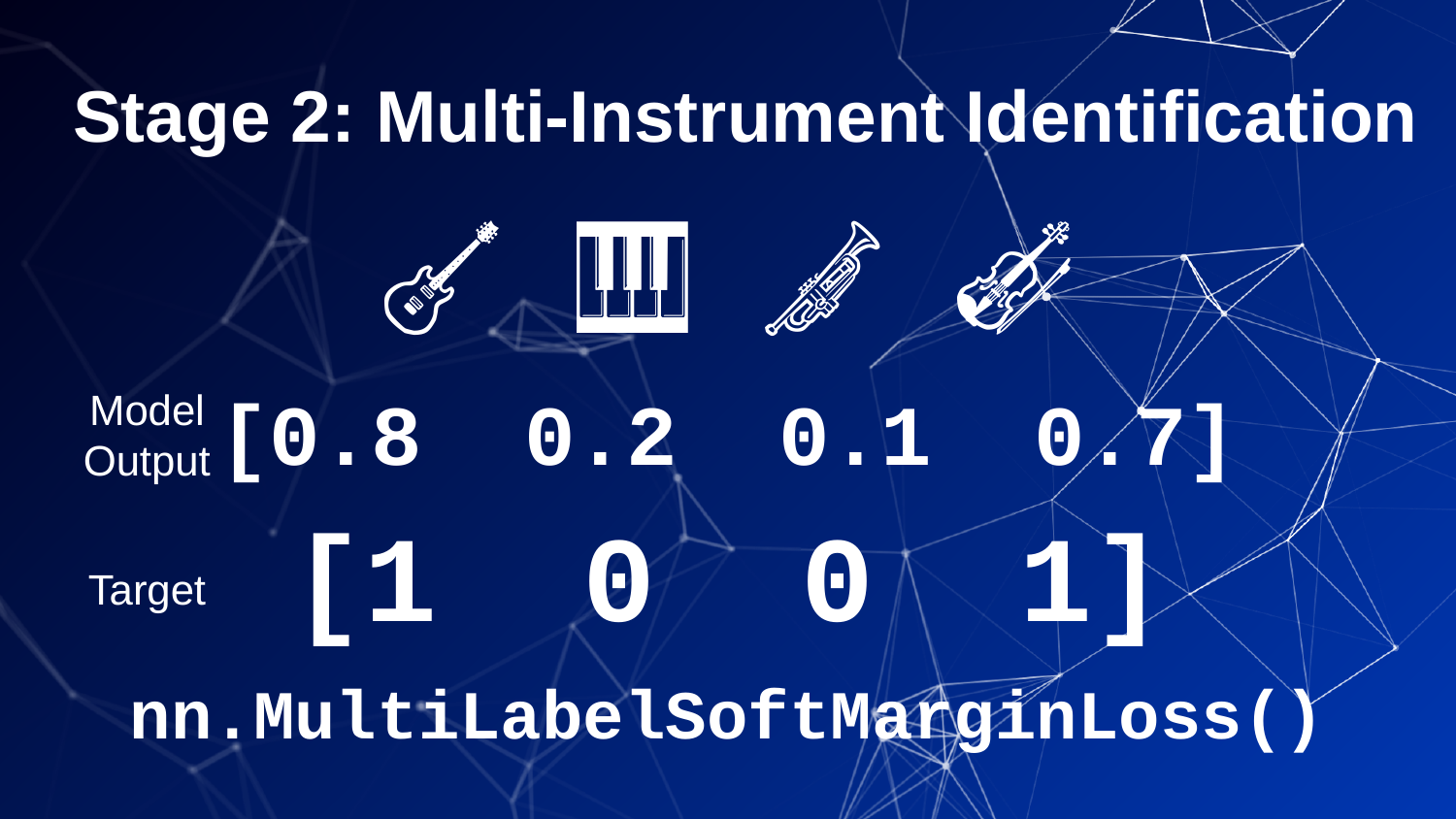

Stage 2: Multi-Instrument Identification
🎸  🎹  🎺  🎻
[0.8  0.2  0.1  0.7]
Model Output
[1  0  0  1]
Target
nn.MultiLabelSoftMarginLoss()